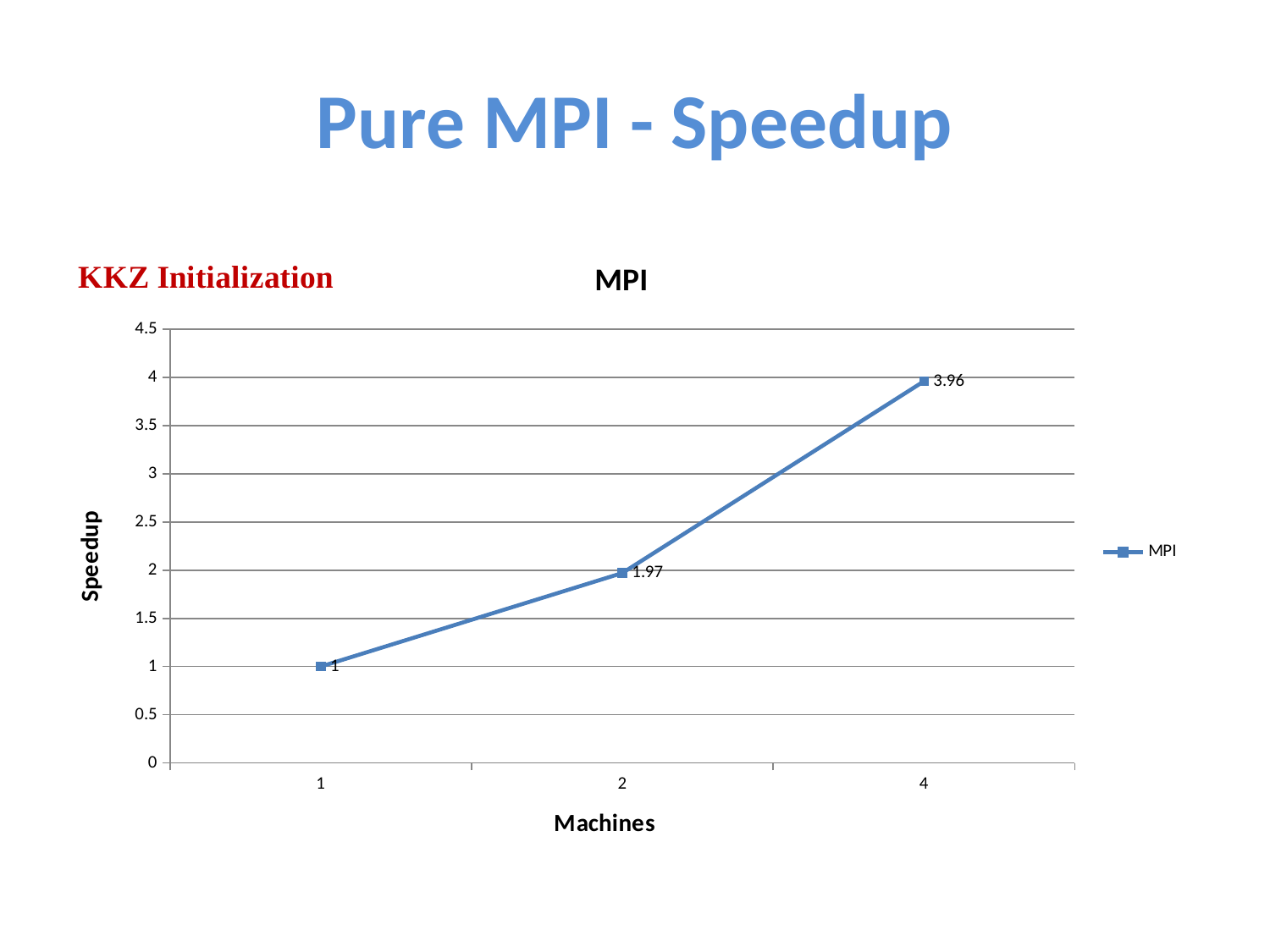

# Pure MPI - Speedup

### Chart:

| Category | MPI |
|---|---|
| 1 | 1.0 |
| 2 | 1.9700000000000017 |
| 4 | 3.96 |